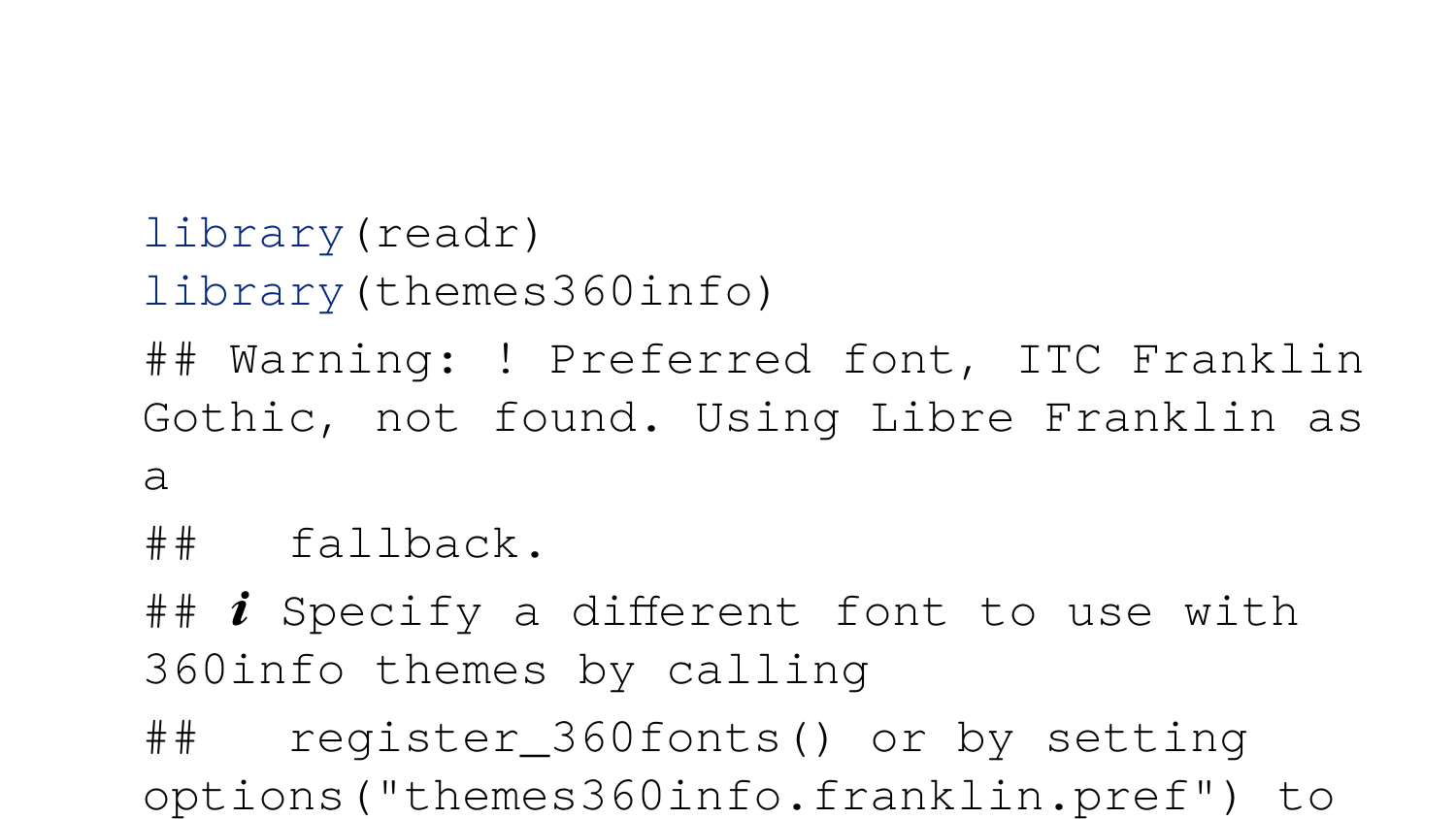

library(readr)
library(themes360info)
## Warning: ! Preferred font, ITC Franklin Gothic, not found. Using Libre Franklin as a
##   fallback.
## ℹ Specify a different font to use with 360info themes by calling
##   register_360fonts() or by setting options("themes360info.franklin.pref") to
##   either "itc" or "libre" (or "none" to disable automatic font loading).
library(readxl)
library(tidyverse)
## ── Attaching core tidyverse packages ──────────────────────── tidyverse 2.0.0 ──
## ✔ dplyr     1.1.1     ✔ purrr     1.0.1
## ✔ forcats   1.0.0     ✔ stringr   1.5.0
## ✔ ggplot2   3.4.1     ✔ tibble    3.2.1
## ✔ lubridate 1.9.2     ✔ tidyr     1.3.0
## ── Conflicts ────────────────────────────────────────── tidyverse_conflicts() ──
## ✖ dplyr::filter() masks stats::filter()
## ✖ dplyr::lag()    masks stats::lag()
## ℹ Use the conflicted package (<http://conflicted.r-lib.org/>) to force all conflicts to become errors
library(hrbrthemes)
## NOTE: Either Arial Narrow or Roboto Condensed fonts are required to use these themes.
##       Please use hrbrthemes::import_roboto_condensed() to install Roboto Condensed and
##       if Arial Narrow is not on your system, please see https://bit.ly/arialnarrow
library(ggthemes)
library(lubridate)
library(sf)
## Linking to GEOS 3.11.0, GDAL 3.5.3, PROJ 9.1.0; sf_use_s2() is TRUE
library(rgeos)
## Loading required package: sp
## rgeos version: 0.6-2, (SVN revision 693)
##  GEOS runtime version: 3.11.0-CAPI-1.17.0
##  Please note that rgeos will be retired during 2023,
## plan transition to sf functions using GEOS at your earliest convenience.
##  GEOS using OverlayNG
##  Linking to sp version: 1.6-0
##  Polygon checking: TRUE
##
##
## Attaching package: 'rgeos'
##
## The following object is masked from 'package:dplyr':
##
##     symdiff
library(pdftools)
## Using poppler version 22.02.0
library(kableExtra)
##
## Attaching package: 'kableExtra'
##
## The following object is masked from 'package:dplyr':
##
##     group_rows
library(packcircles)
library(bookdown)